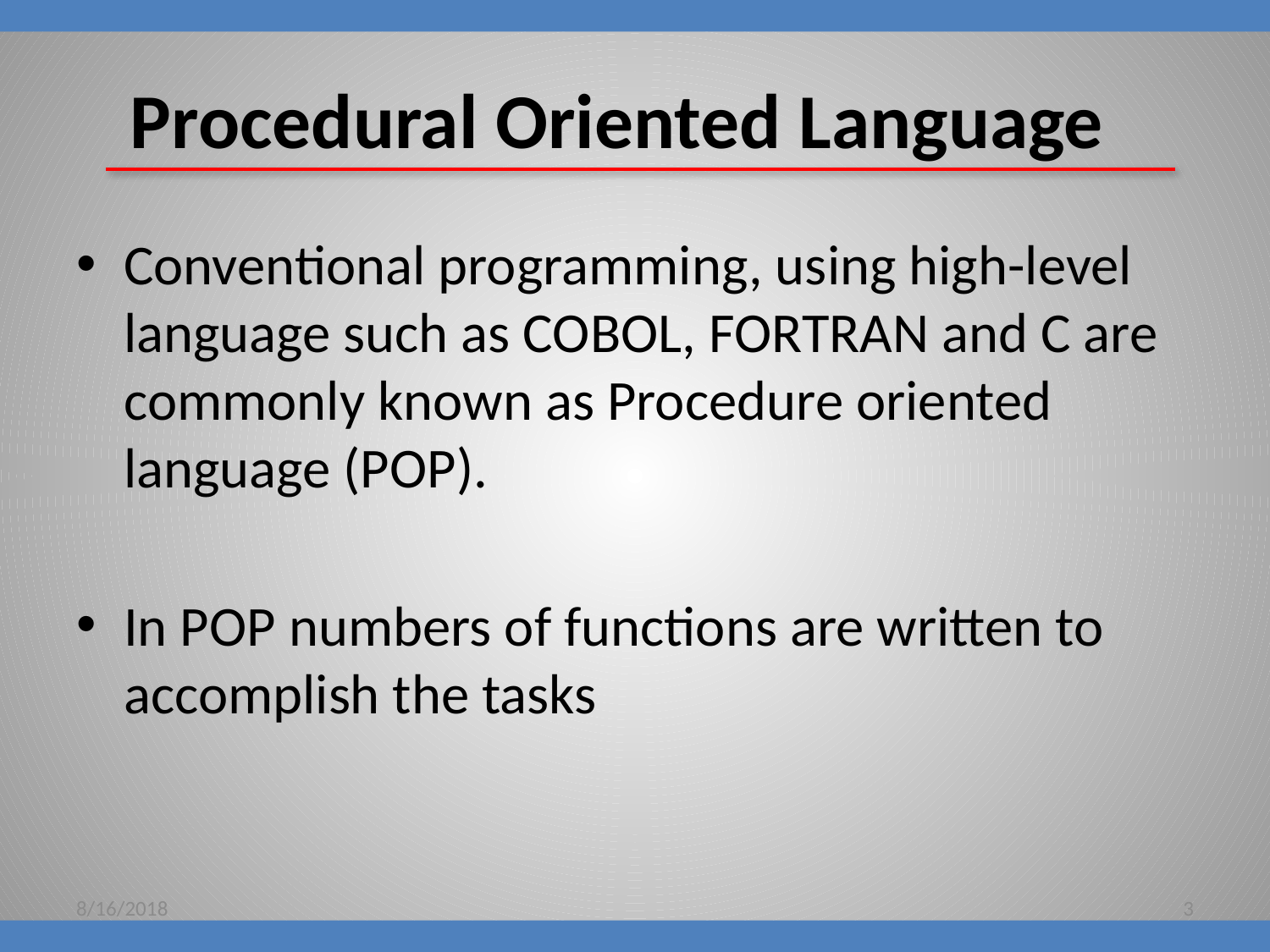

# Procedural Oriented Language
Conventional programming, using high-level language such as COBOL, FORTRAN and C are commonly known as Procedure oriented language (POP).

In POP numbers of functions are written to accomplish the tasks
8/16/2018
3